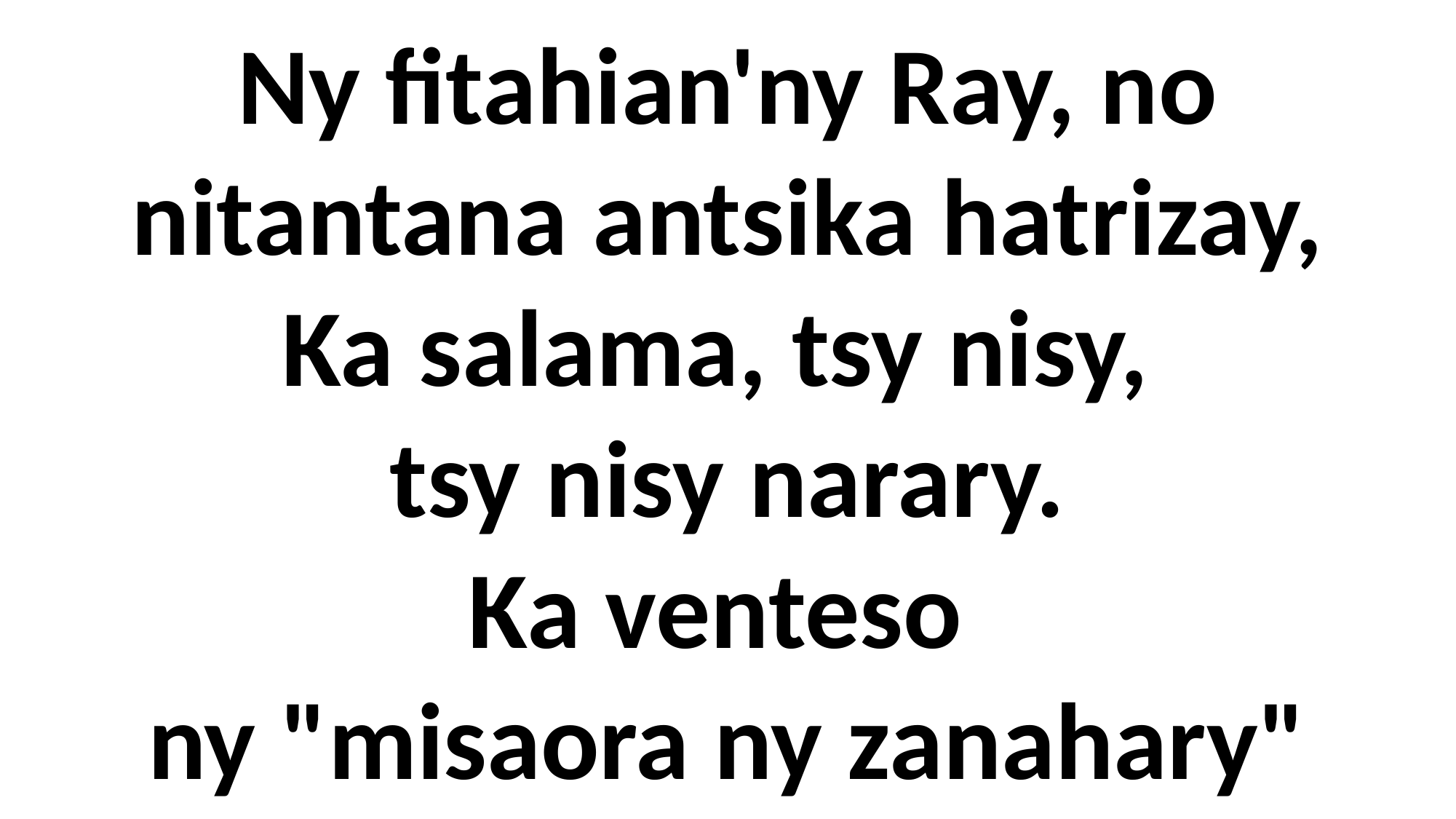

Ny fitahian'ny Ray, no nitantana antsika hatrizay,
Ka salama, tsy nisy,
tsy nisy narary.
Ka venteso
ny "misaora ny zanahary"